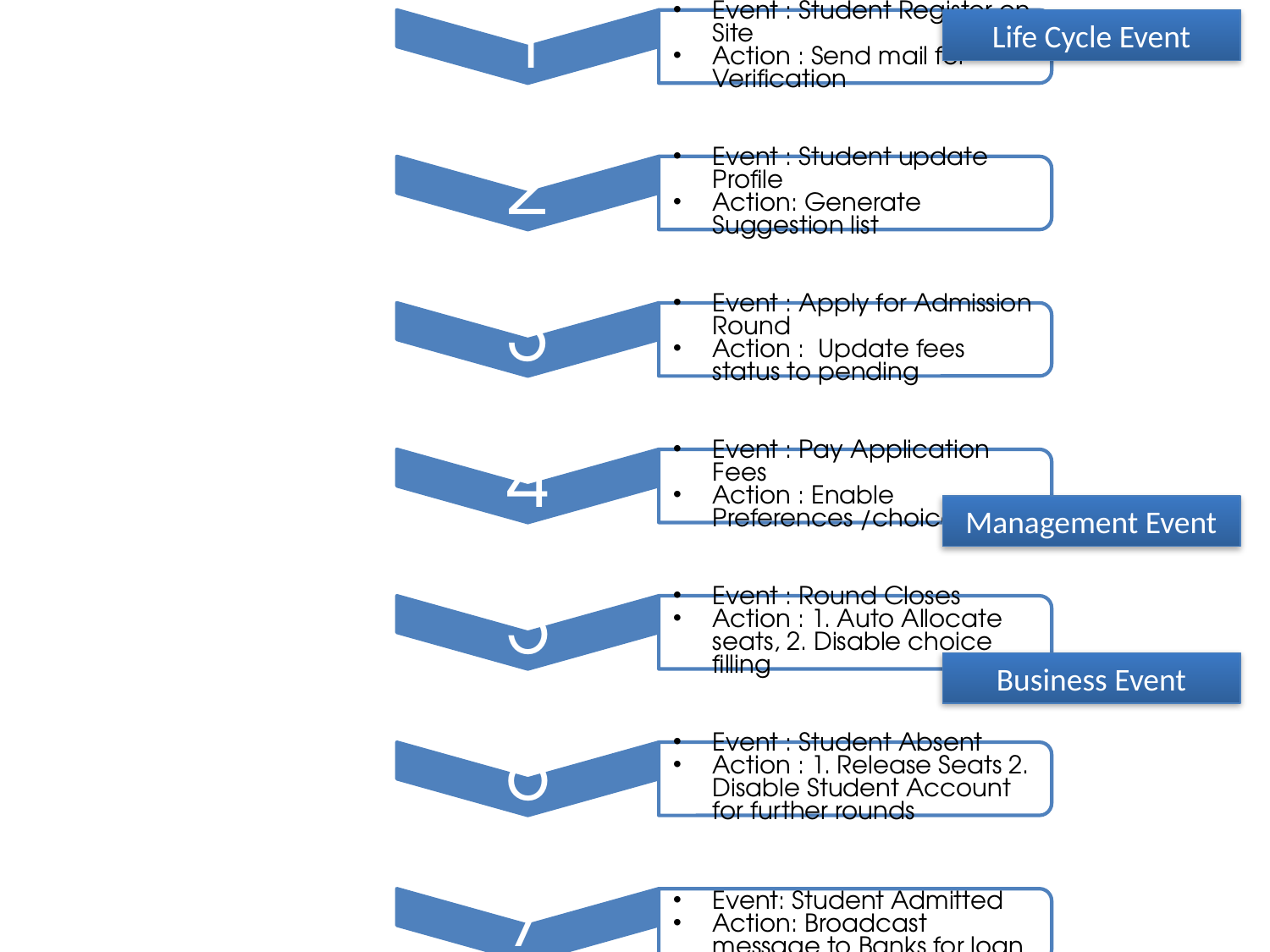

1
2
Event : Student update Profile
3
Event : Apply for Admission Round
Event : Student Register on Site
5
Event : Round Closes
Action : Send mail for Verification
Action: Generate Suggestion list
Action :  Update fees status to pending
4
Event : Pay Application Fees
Action : Enable Preferences /choice filling
Action : 1. Auto Allocate seats, 2. Disable choice filling
6
Event : Student Absent
Action : 1. Release Seats 2. Disable Student Account for further rounds
7
Event: Student Admitted
Life Cycle Event
Management Event
Business Event